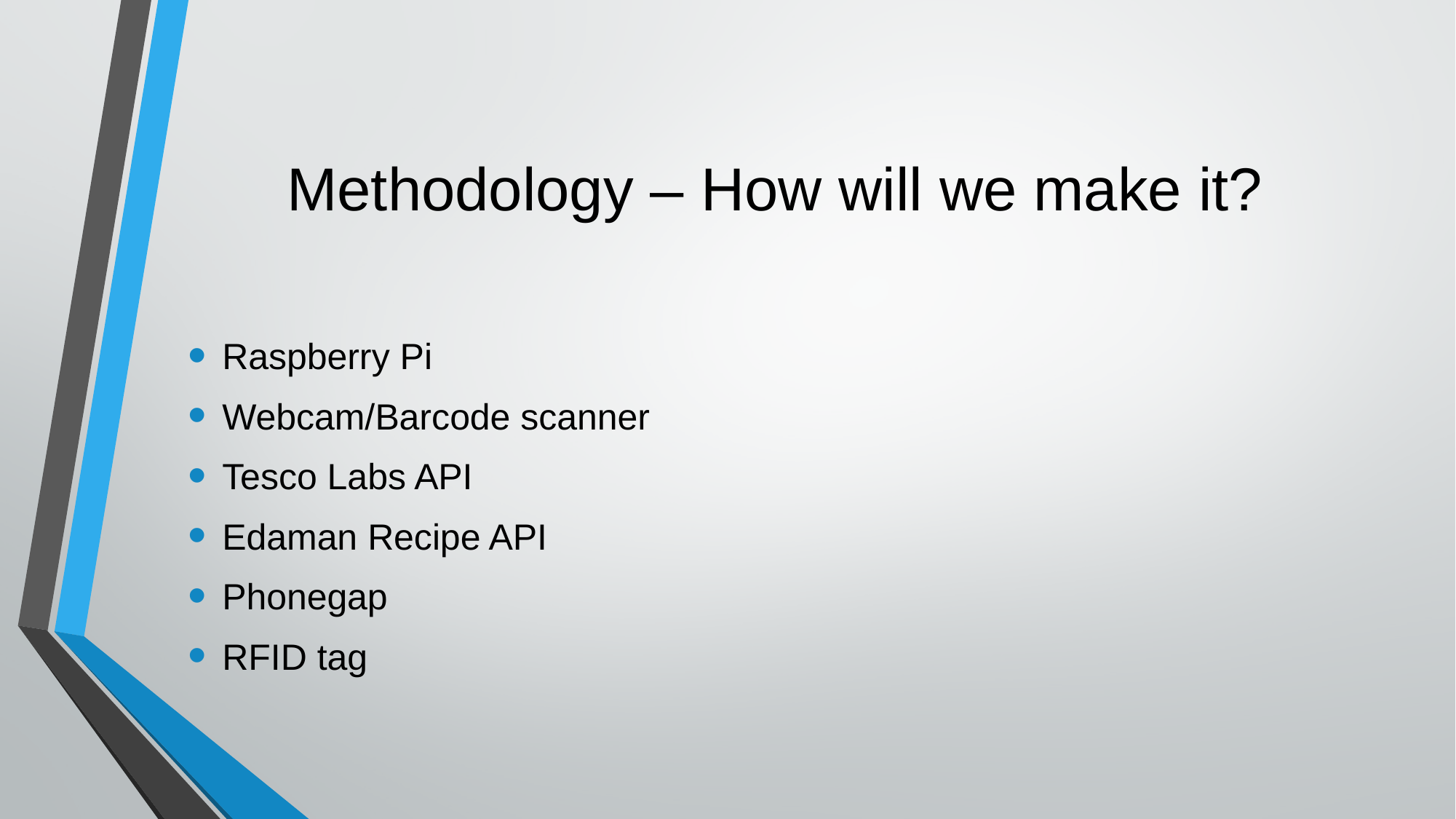

# Methodology – How will we make it?
Raspberry Pi
Webcam/Barcode scanner
Tesco Labs API
Edaman Recipe API
Phonegap
RFID tag